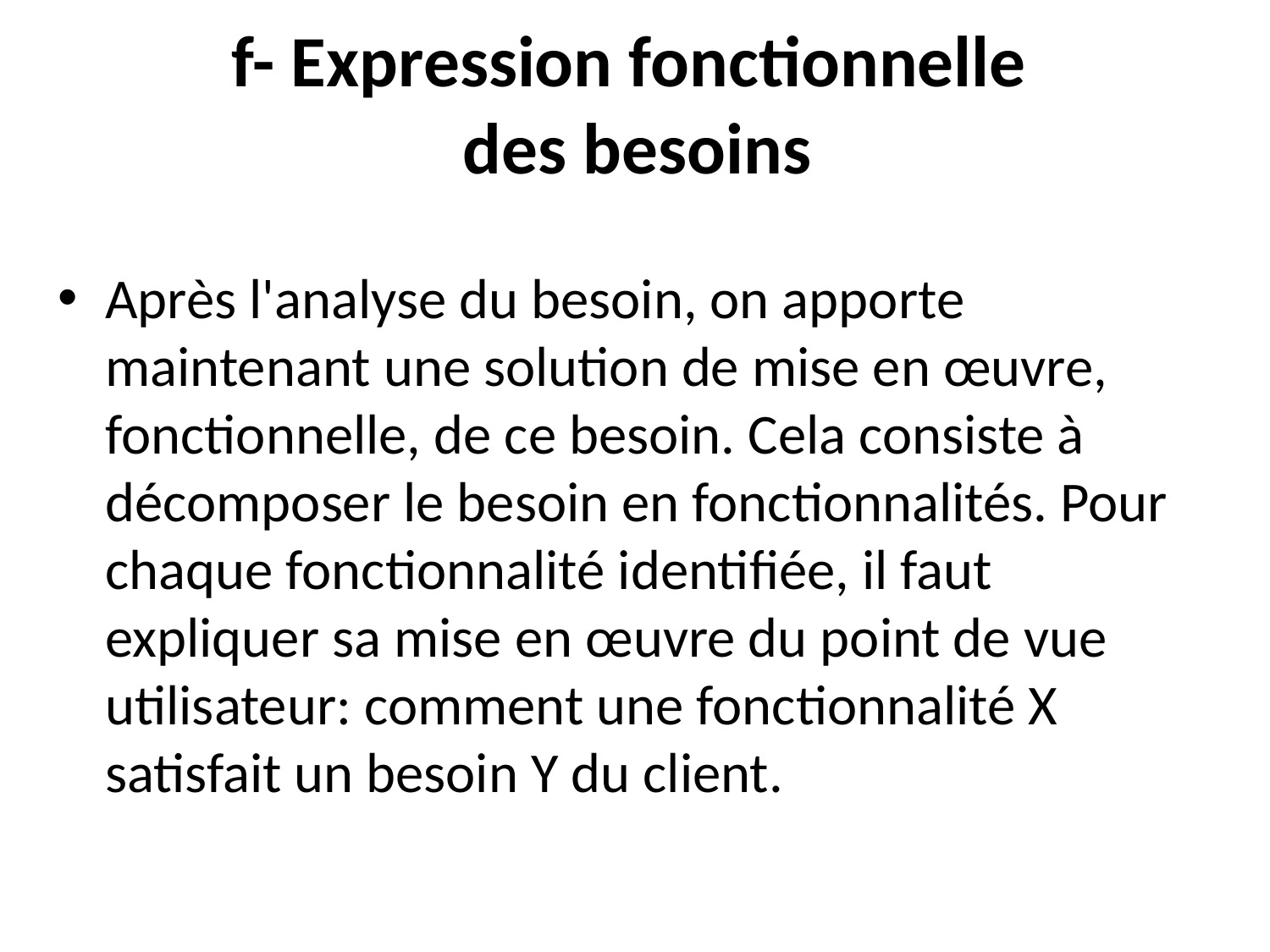

# f- Expression fonctionnelle des besoins
Après l'analyse du besoin, on apporte maintenant une solution de mise en œuvre, fonctionnelle, de ce besoin. Cela consiste à décomposer le besoin en fonctionnalités. Pour chaque fonctionnalité identifiée, il faut expliquer sa mise en œuvre du point de vue utilisateur: comment une fonctionnalité X satisfait un besoin Y du client.